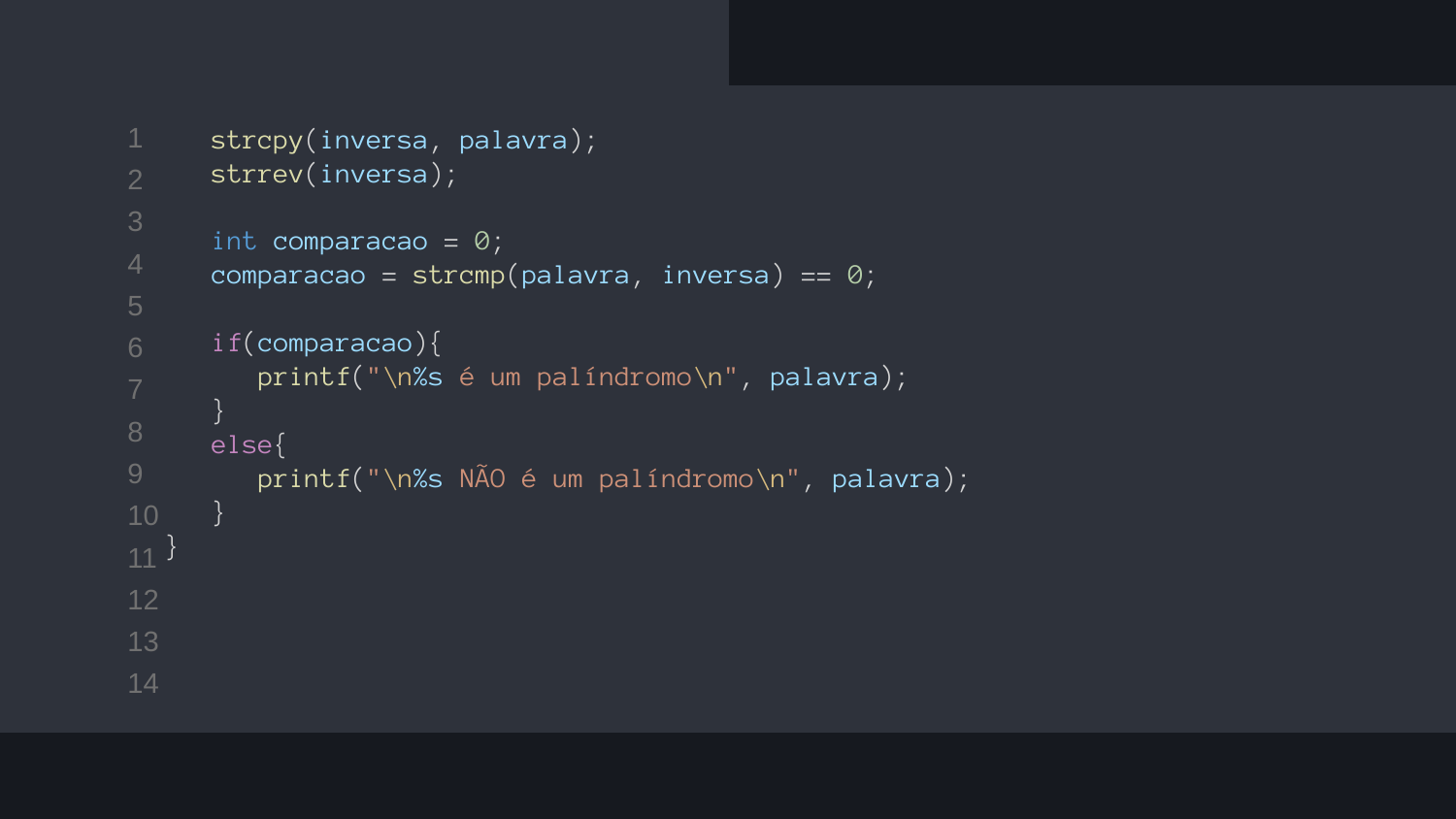

strcpy(inversa, palavra);
   strrev(inversa);
   int comparacao = 0;
   comparacao = strcmp(palavra, inversa) == 0;
   if(comparacao){
      printf("\n%s é um palíndromo\n", palavra);
   }
   else{
      printf("\n%s NÃO é um palíndromo\n", palavra);
   }
}